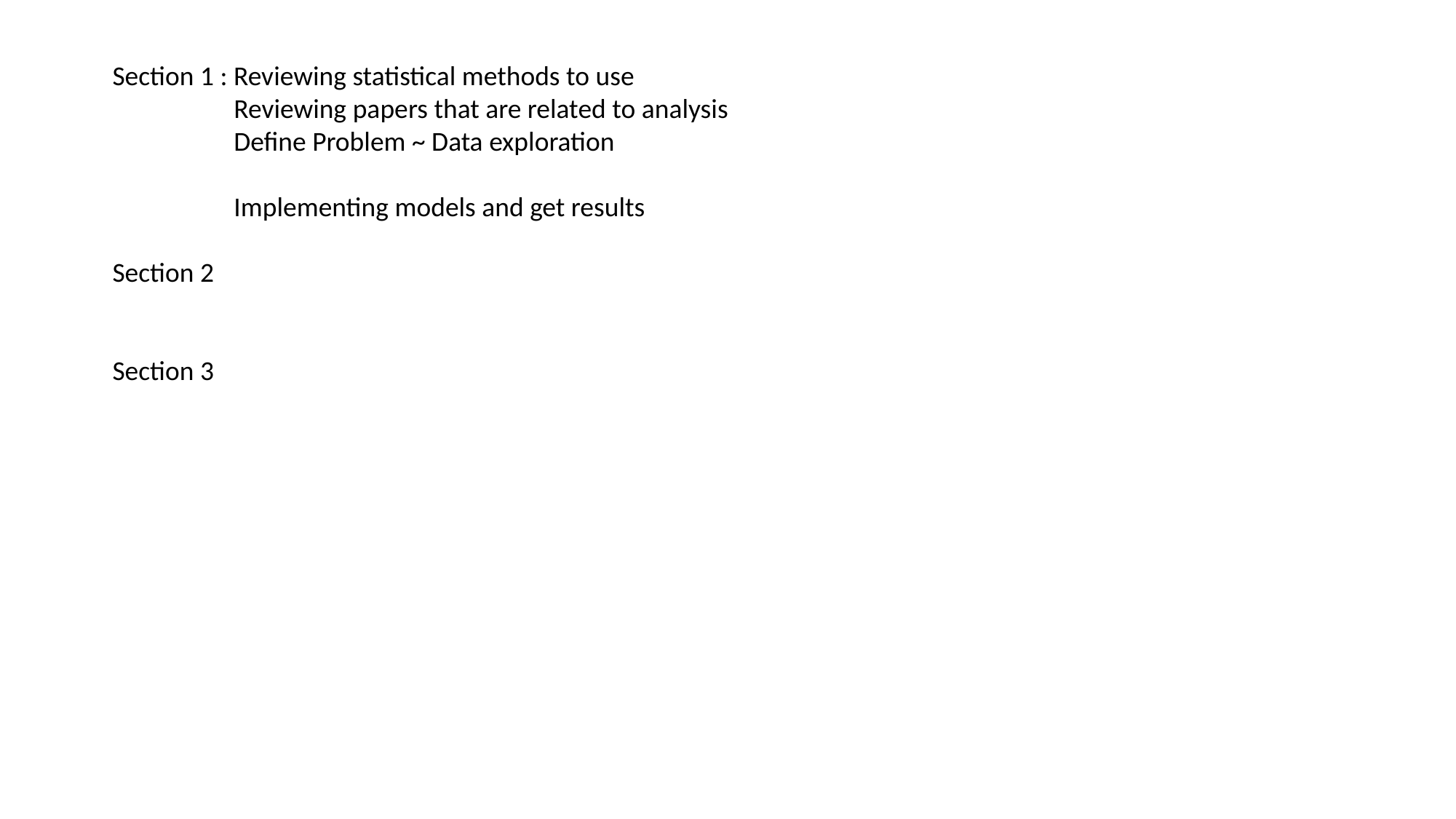

Section 1 : Reviewing statistical methods to use
	  Reviewing papers that are related to analysis
	  Define Problem ~ Data exploration

	  Implementing models and get results

Section 2

Section 3